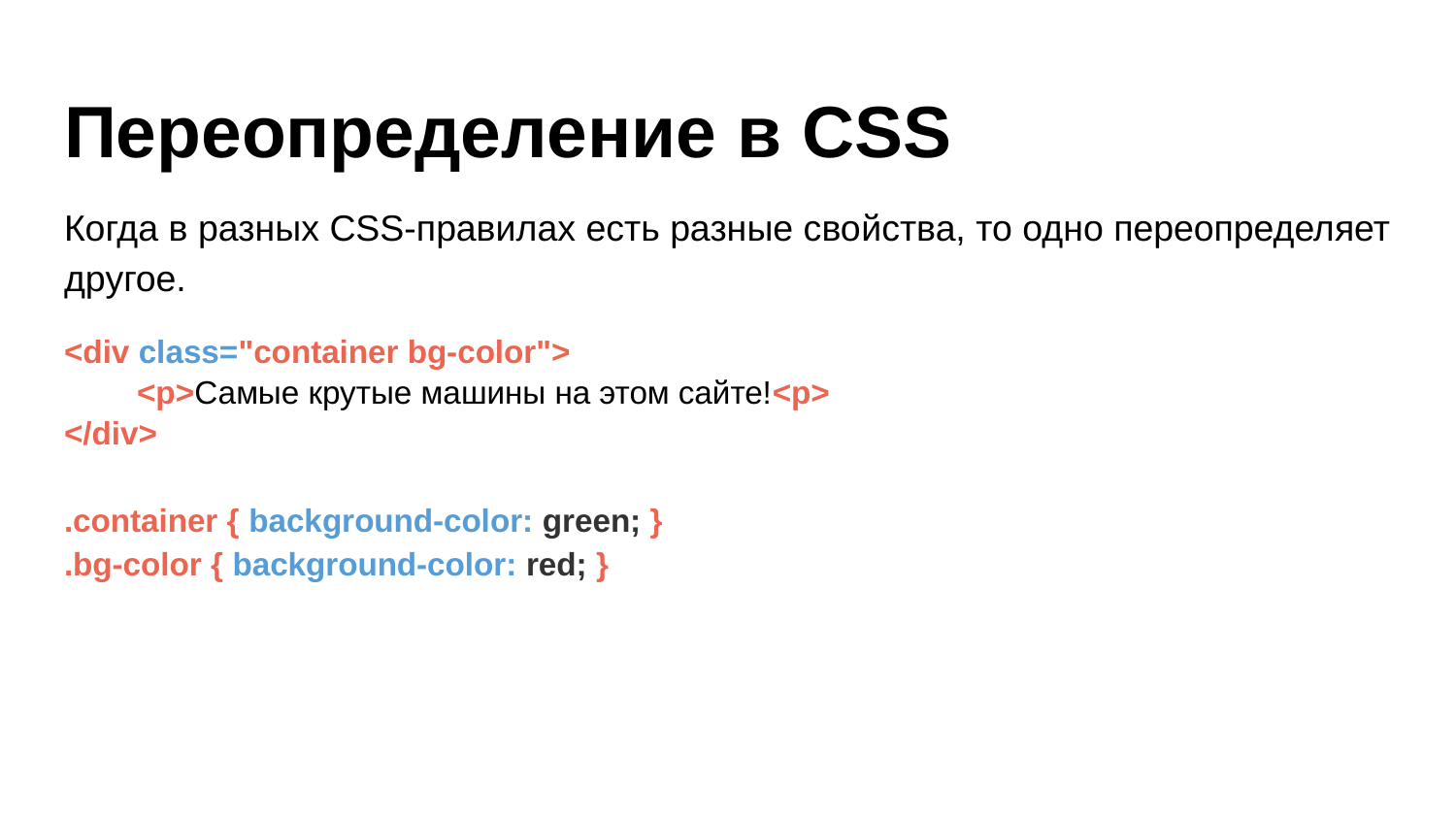

# Переопределение в CSS
Когда в разных CSS-правилах есть разные свойства, то одно переопределяет другое.
<div class="container bg-color">
<p>Самые крутые машины на этом сайте!<p>
</div>

.container { background-color: green; }
.bg-color { background-color: red; }